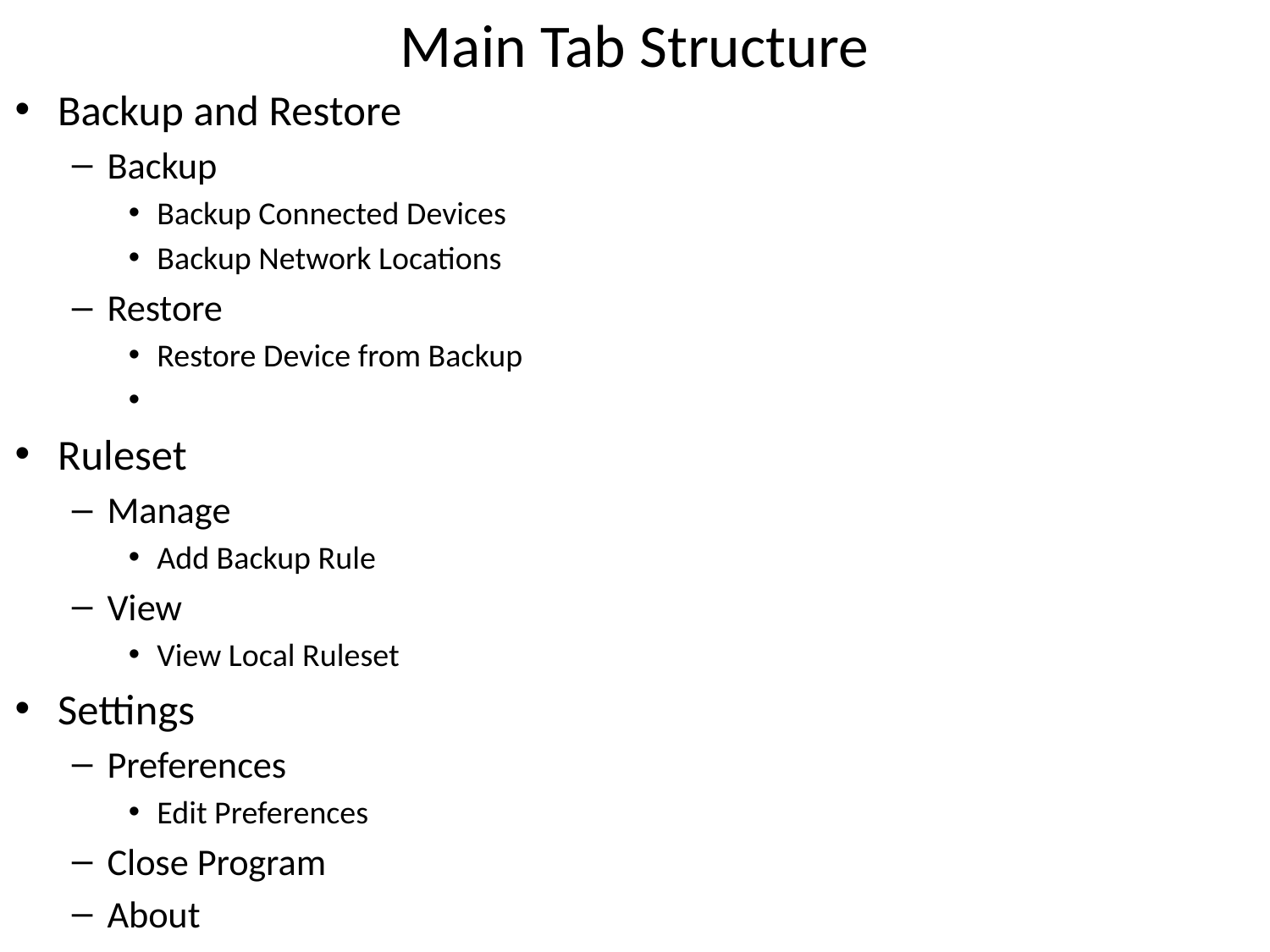

# Main Tab Structure
Backup and Restore
Backup
Backup Connected Devices
Backup Network Locations
Restore
Restore Device from Backup

Ruleset
Manage
Add Backup Rule
View
View Local Ruleset
Settings
Preferences
Edit Preferences
Close Program
About